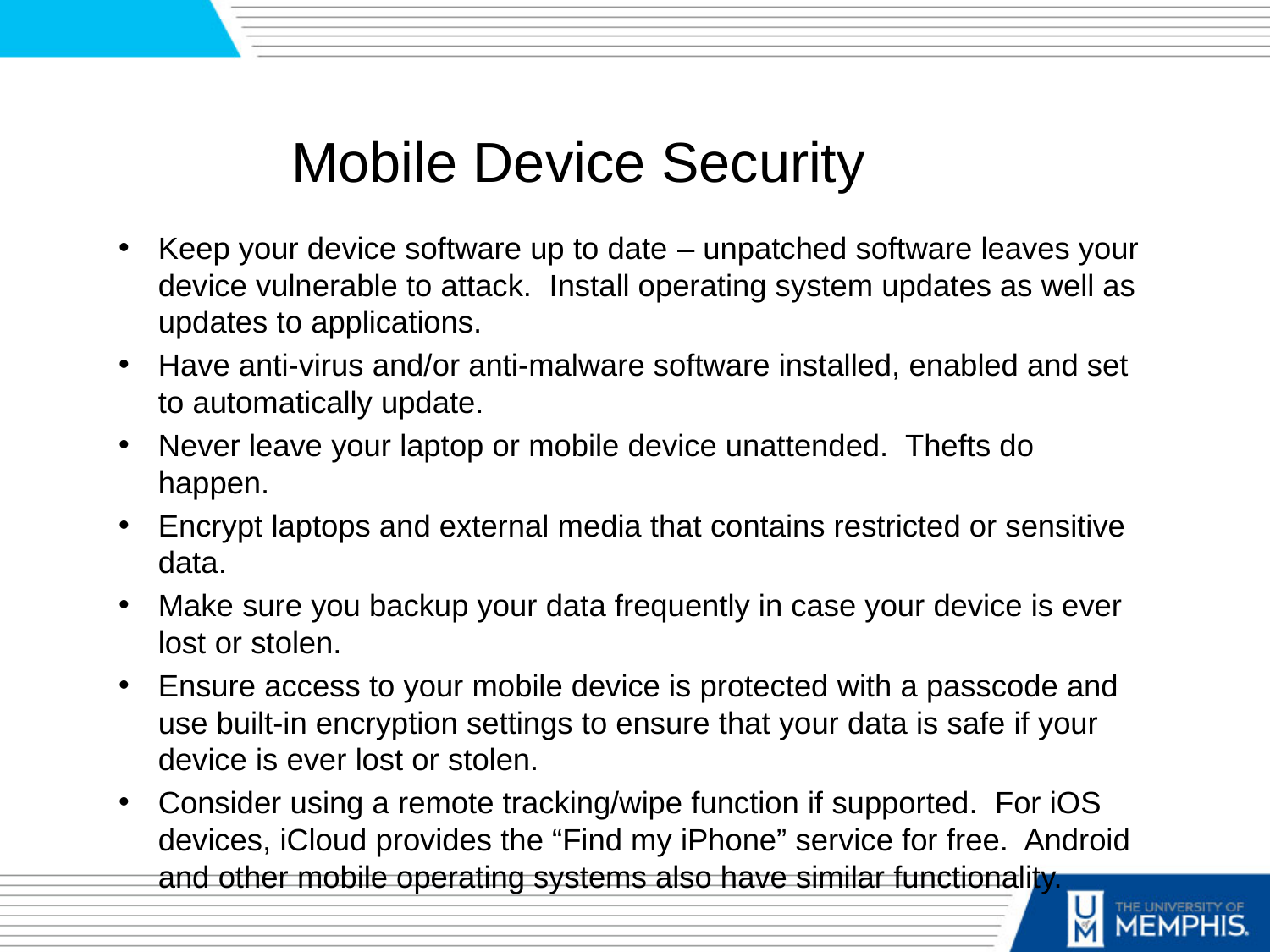

# Mobile Device Security
Keep your device software up to date – unpatched software leaves your device vulnerable to attack.  Install operating system updates as well as updates to applications.
Have anti-virus and/or anti-malware software installed, enabled and set to automatically update.
Never leave your laptop or mobile device unattended.  Thefts do happen.
Encrypt laptops and external media that contains restricted or sensitive data.
Make sure you backup your data frequently in case your device is ever lost or stolen.
Ensure access to your mobile device is protected with a passcode and use built-in encryption settings to ensure that your data is safe if your device is ever lost or stolen.
Consider using a remote tracking/wipe function if supported.  For iOS devices, iCloud provides the “Find my iPhone” service for free.  Android and other mobile operating systems also have similar functionality.